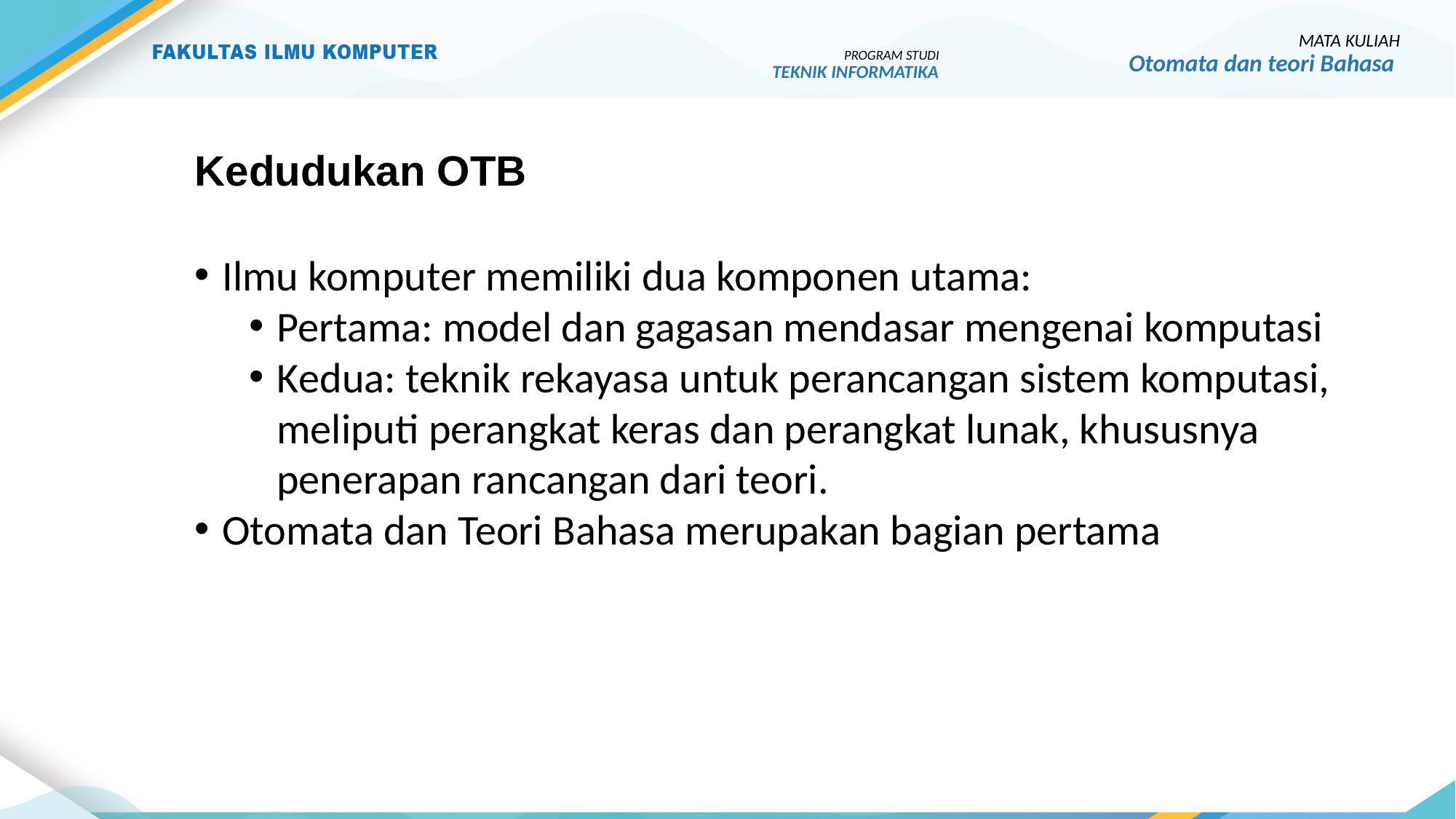

MATA KULIAH
Otomata dan teori Bahasa
PROGRAM STUDI
TEKNIK INFORMATIKA
# Kedudukan OTB
Ilmu komputer memiliki dua komponen utama:
Pertama: model dan gagasan mendasar mengenai komputasi
Kedua: teknik rekayasa untuk perancangan sistem komputasi, meliputi perangkat keras dan perangkat lunak, khususnya penerapan rancangan dari teori.
Otomata dan Teori Bahasa merupakan bagian pertama